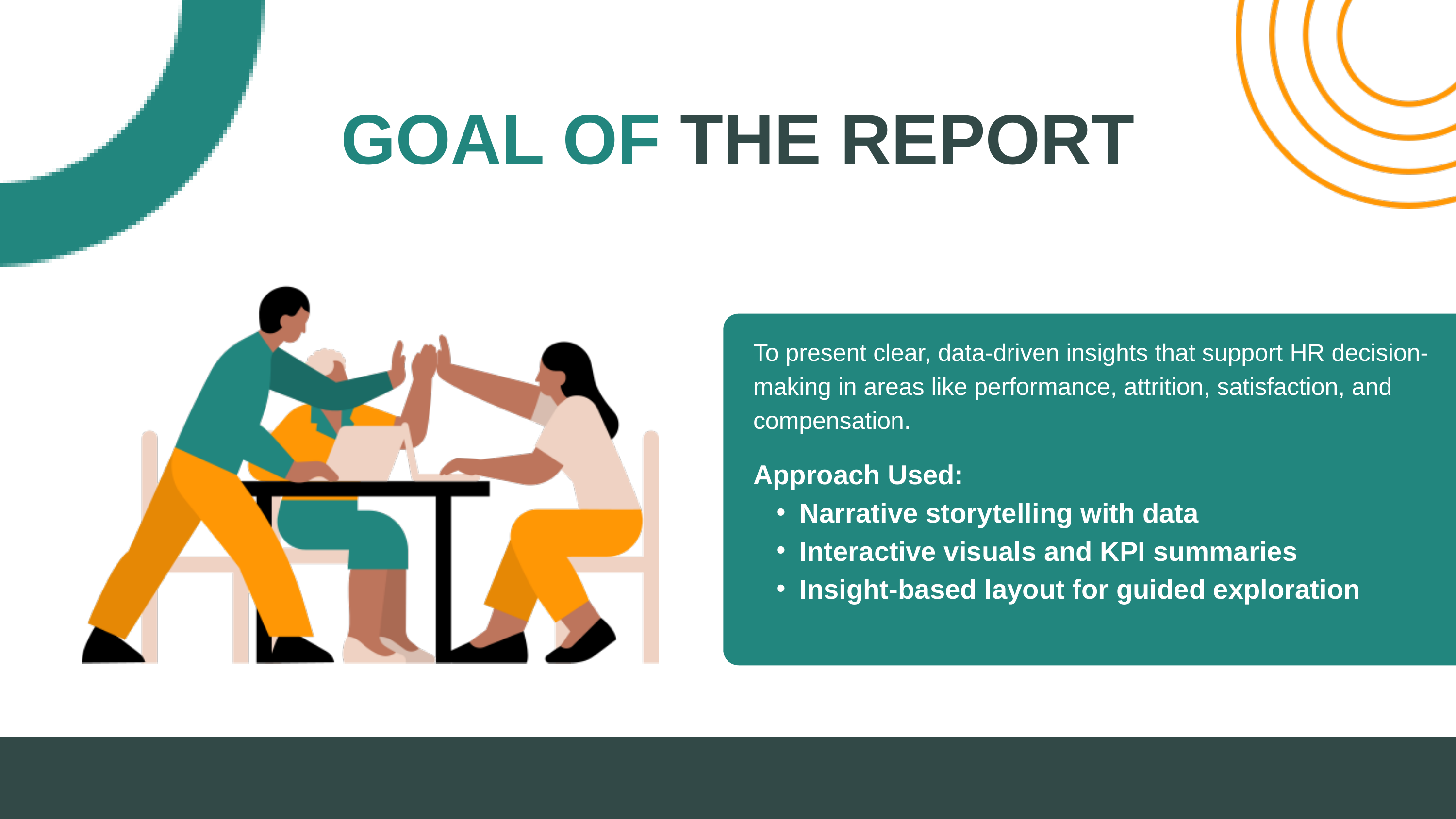

GOAL OF THE REPORT

To present clear, data-driven insights that support HR decision-making in areas like performance, attrition, satisfaction, and compensation.
Approach Used:
Narrative storytelling with data
Interactive visuals and KPI summaries
Insight-based layout for guided exploration